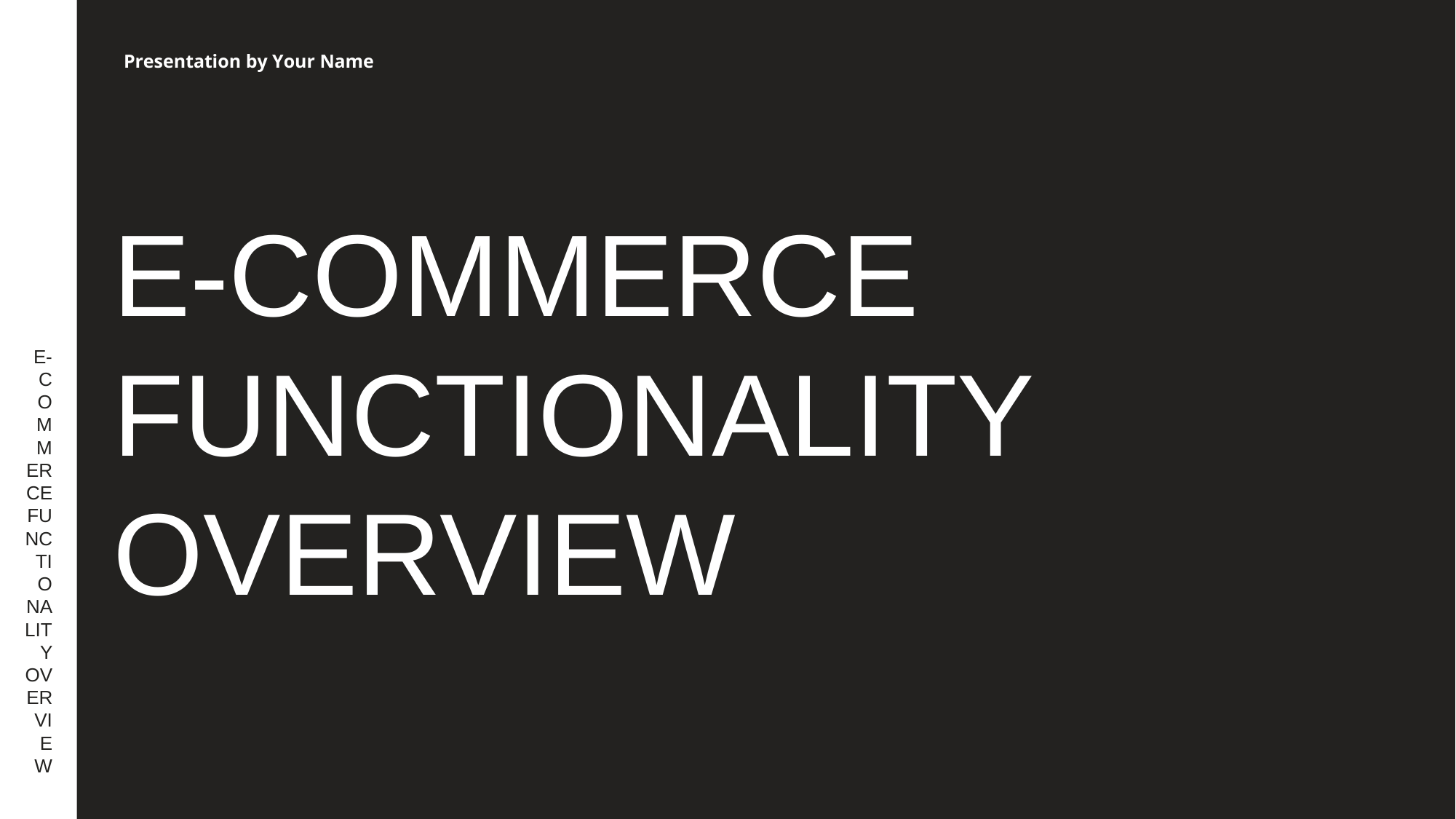

E-COMMERCE FUNCTIONALITY OVERVIEW
Presentation by Your Name
# E-COMMERCE FUNCTIONALITY OVERVIEW